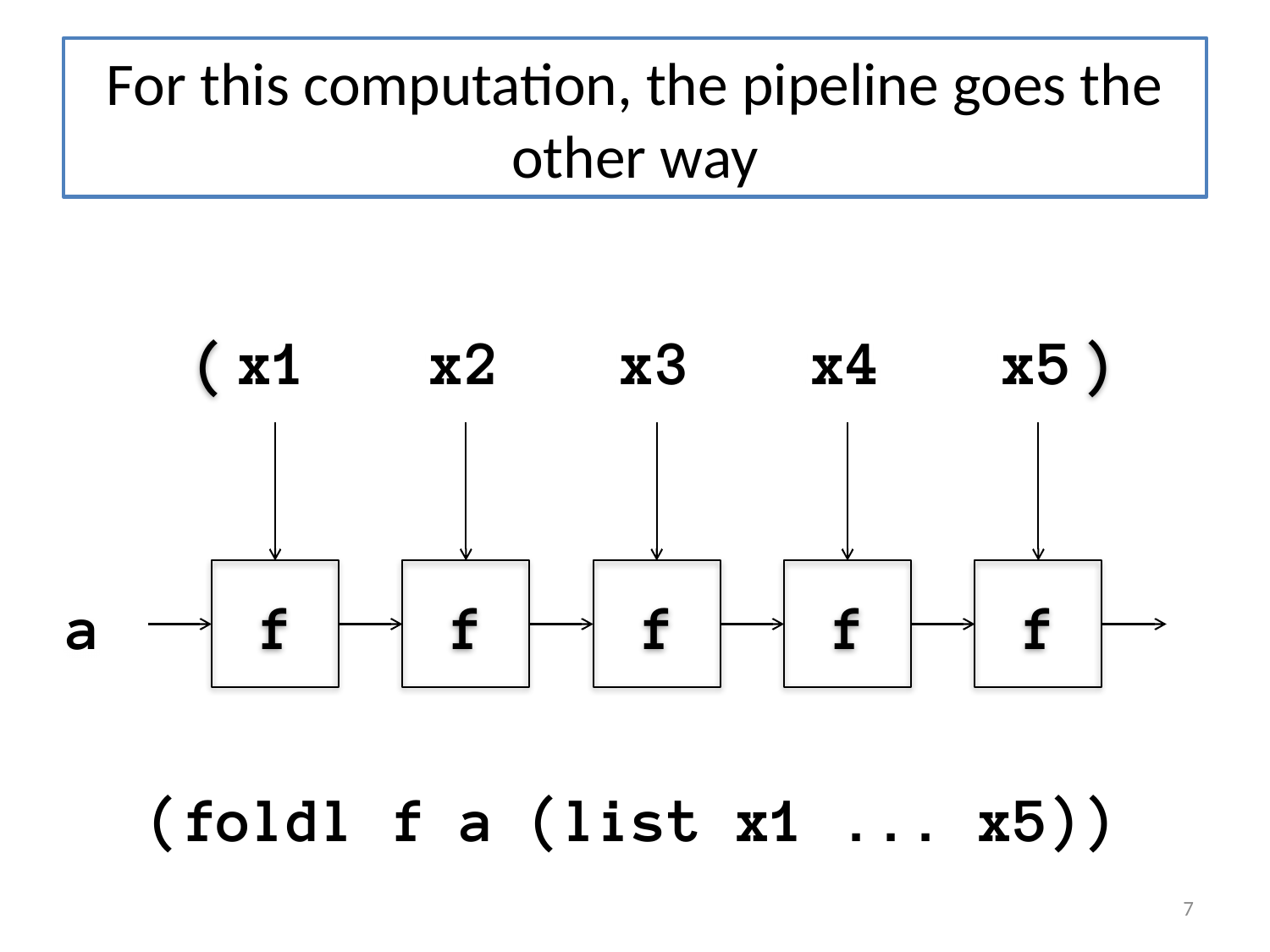

# For this computation, the pipeline goes the other way
x1
f
x2
f
x3
f
x4
f
x5
f
(
)
a
(foldl f a (list x1 ... x5))
7